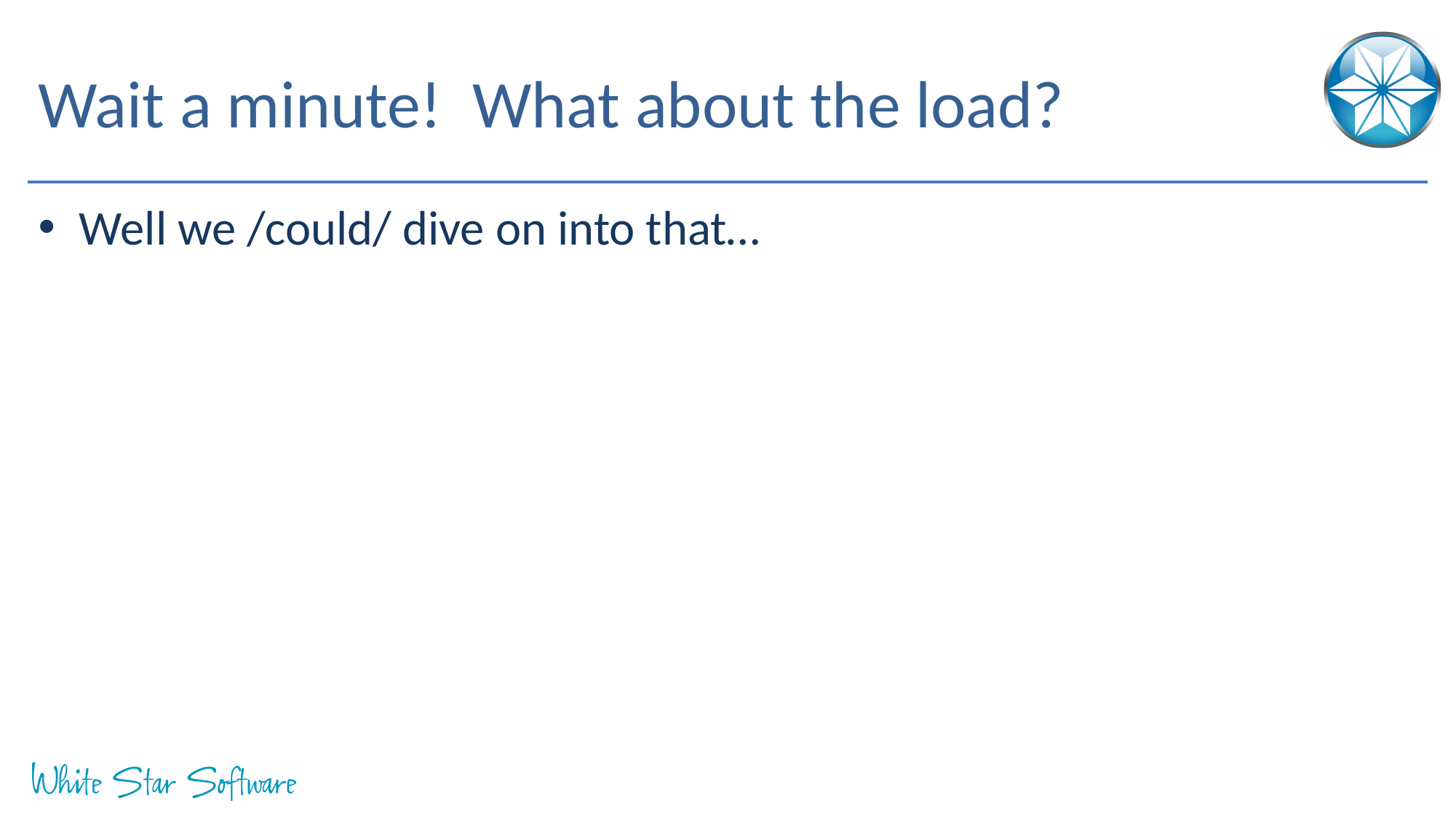

# Wait a minute!  What about the load?
Well we /could/ dive on into that…